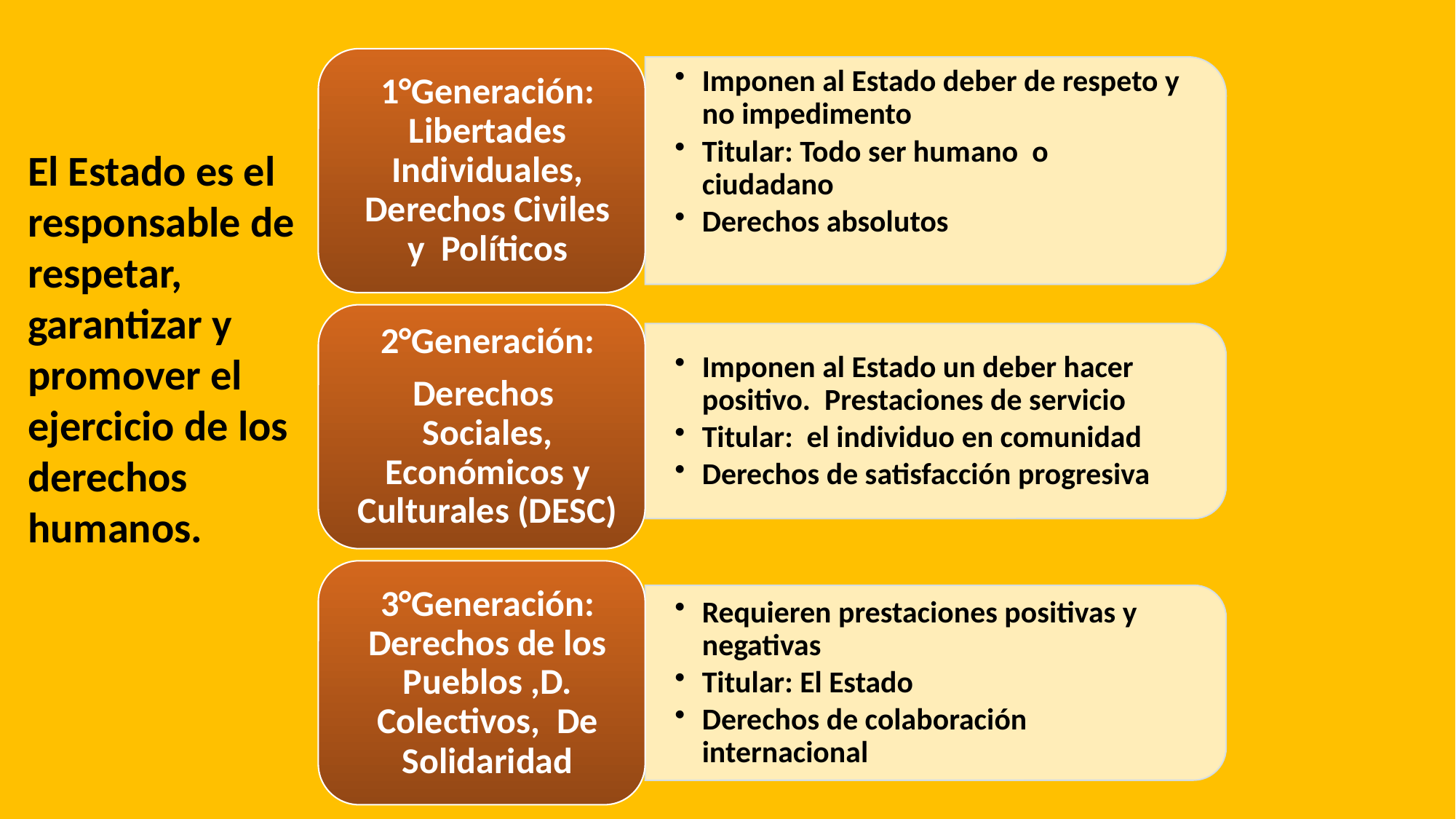

Imponen al Estado deber de respeto y no impedimento
Titular: Todo ser humano  o ciudadano
Derechos absolutos

1°Generación: Libertades Individuales, Derechos Civiles y  Políticos
Imponen al Estado un deber hacer positivo.  Prestaciones de servicio
Titular:  el individuo en comunidad
Derechos de satisfacción progresiva
2°Generación:
Derechos  Sociales, Económicos y Culturales (DESC)
Requieren prestaciones positivas y negativas
Titular: El Estado
Derechos de colaboración internacional
3°Generación: Derechos de los Pueblos ,D. Colectivos,  De Solidaridad
El Estado es el responsable de respetar, garantizar y promover el ejercicio de los derechos humanos.